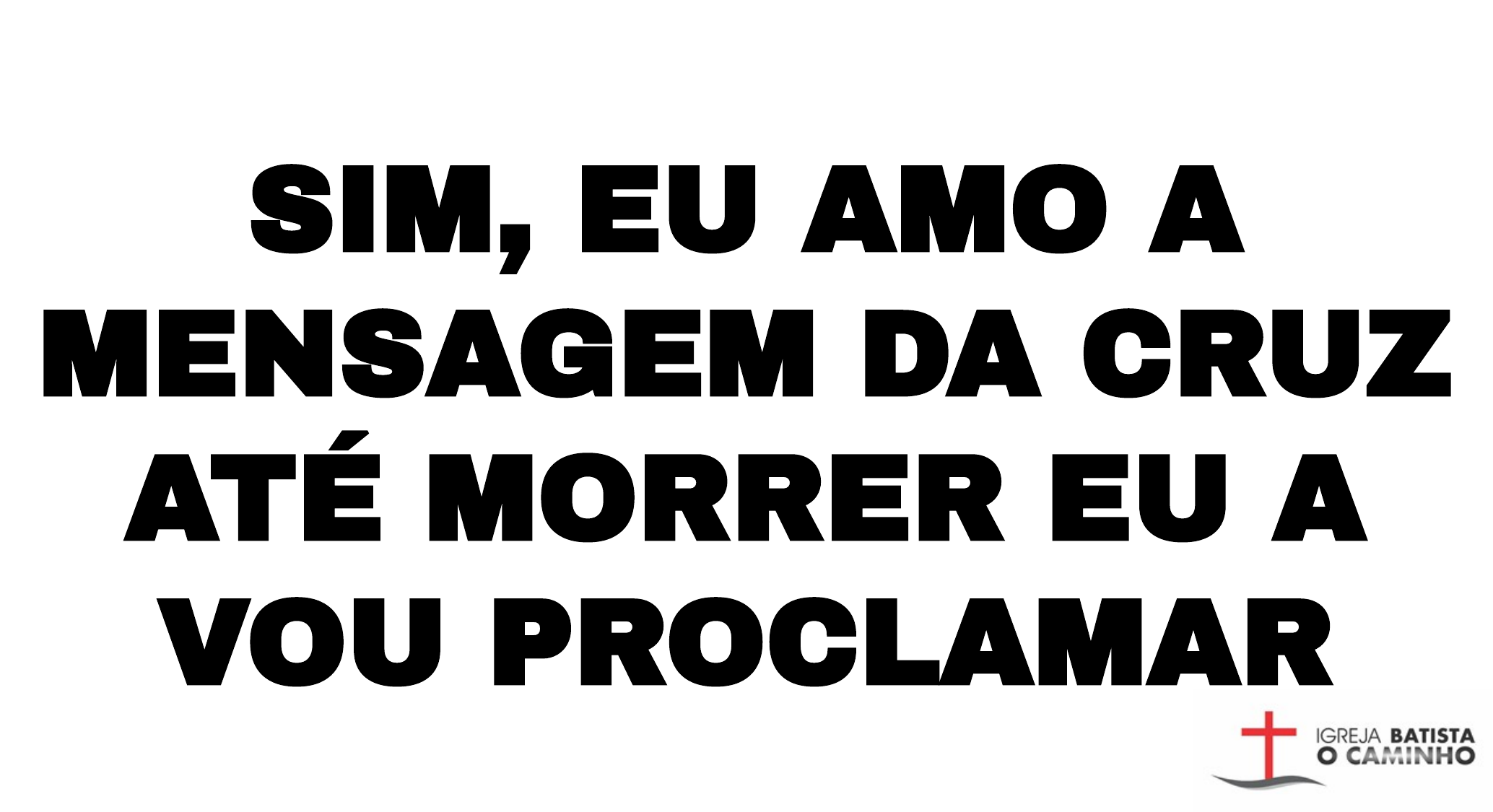

SIM, EU AMO A MENSAGEM DA CRUZ
ATÉ MORRER EU A VOU PROCLAMAR